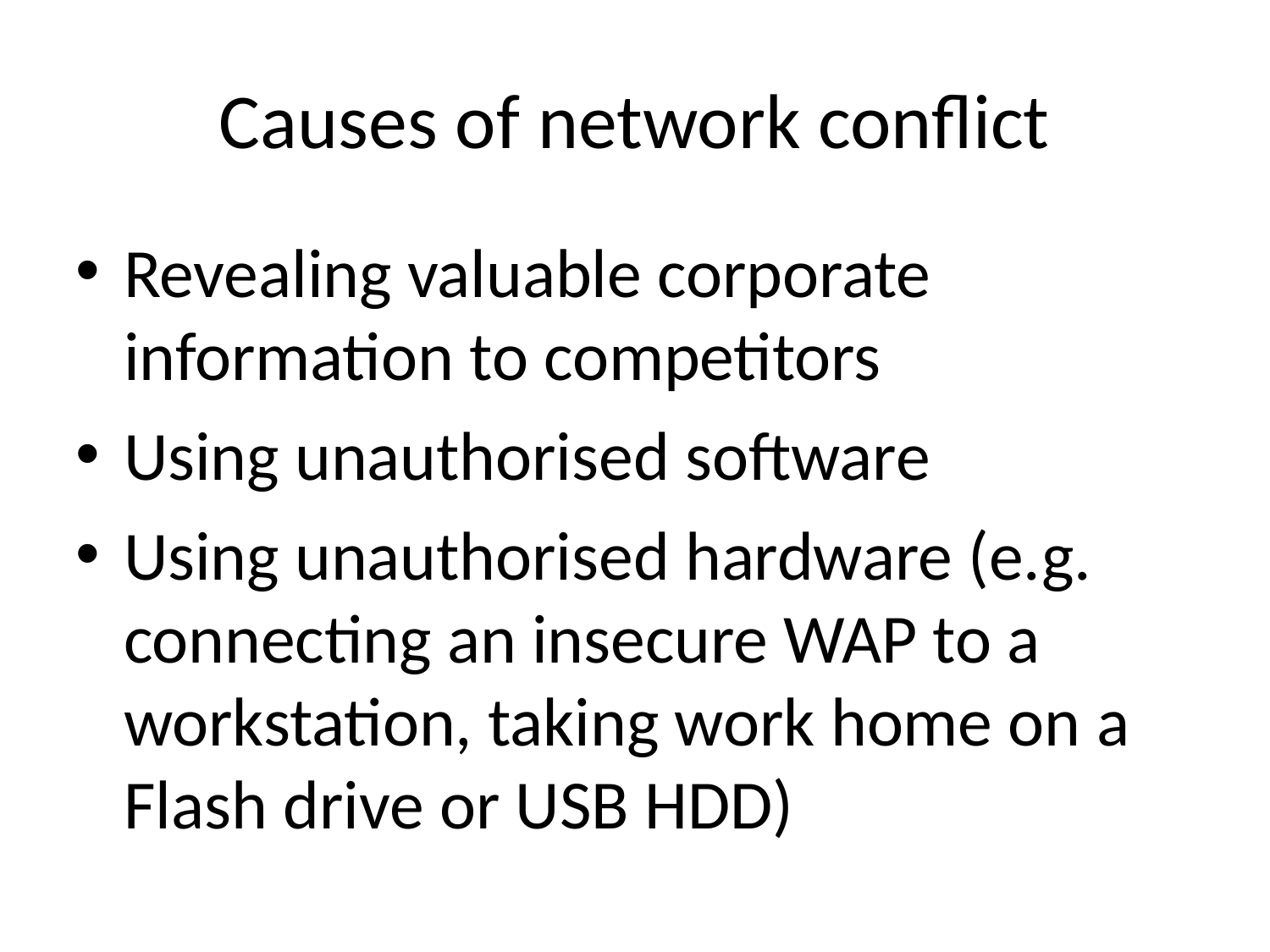

# Causes of network conflict
Revealing valuable corporate information to competitors
Using unauthorised software
Using unauthorised hardware (e.g. connecting an insecure WAP to a workstation, taking work home on a Flash drive or USB HDD)